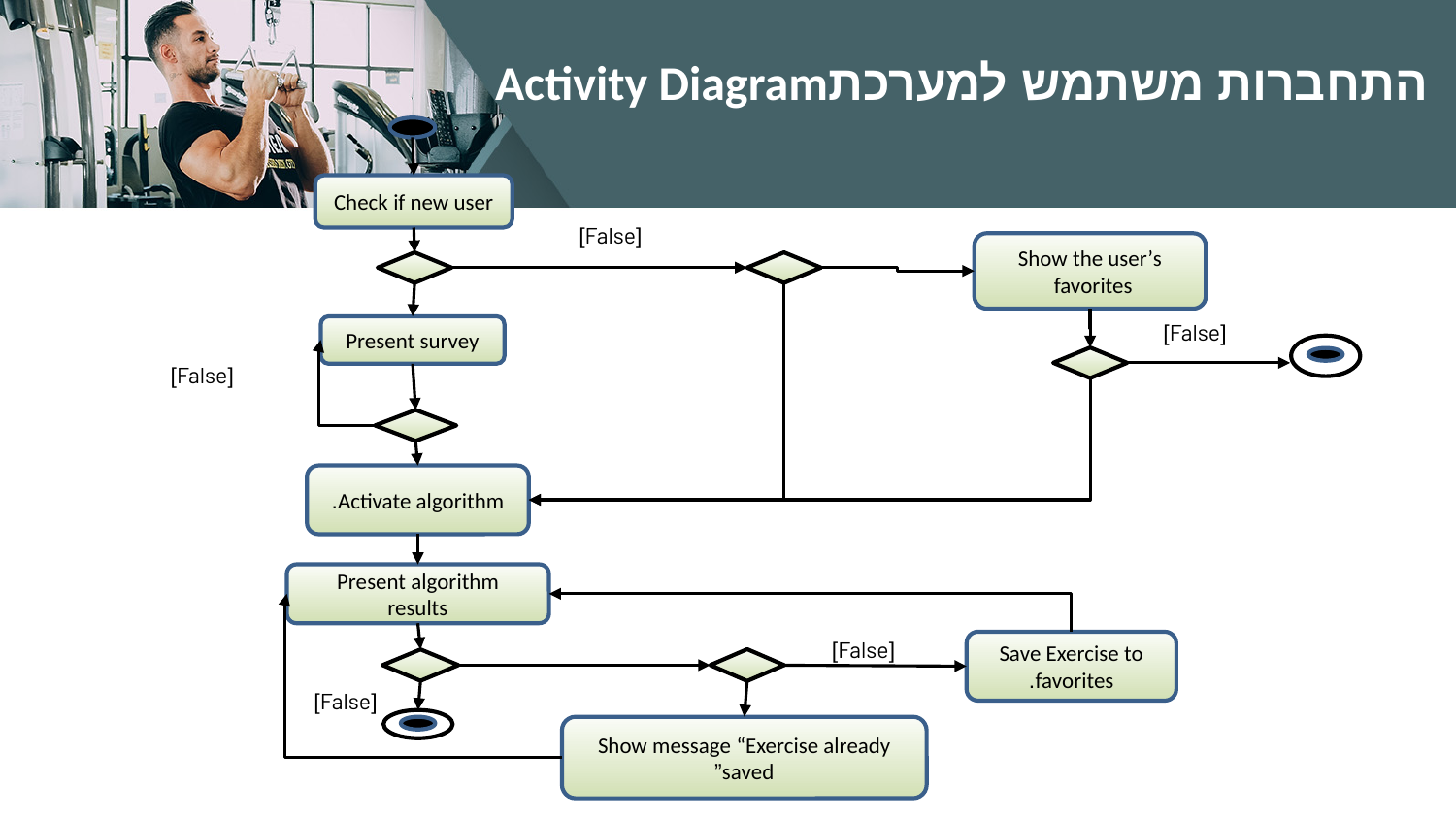

# Activity Diagramהתחברות משתמש למערכת

Check if new user
[False]
Show the user’s favorites

[False]
Present survey

[False]

Activate algorithm.
Present algorithm results
[False]
Save Exercise to favorites.

[False]

Show message “Exercise already saved”